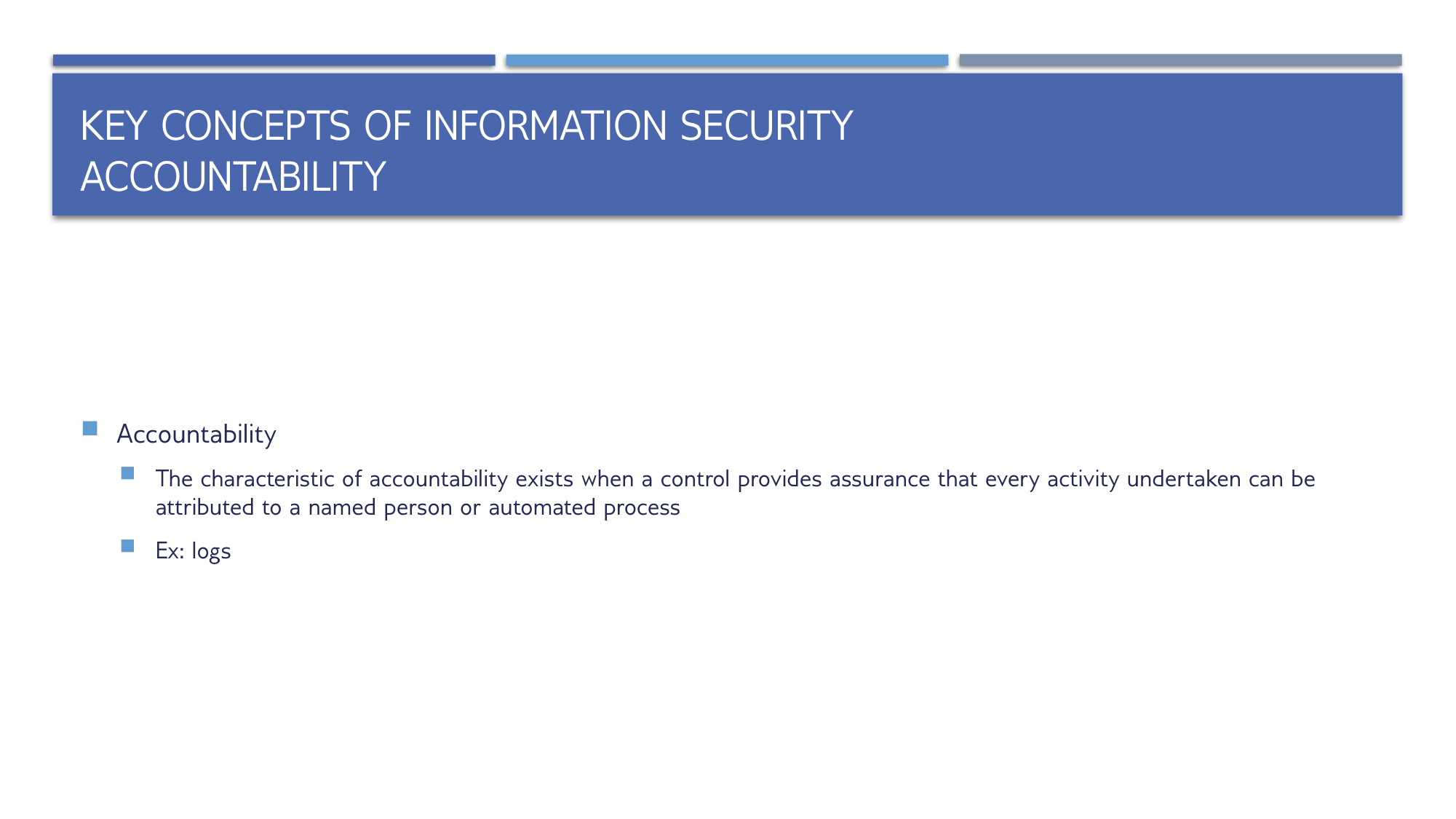

# Key Concepts of Information Security Accountability
Accountability
The characteristic of accountability exists when a control provides assurance that every activity undertaken can be attributed to a named person or automated process
Ex: logs
 Slide 11